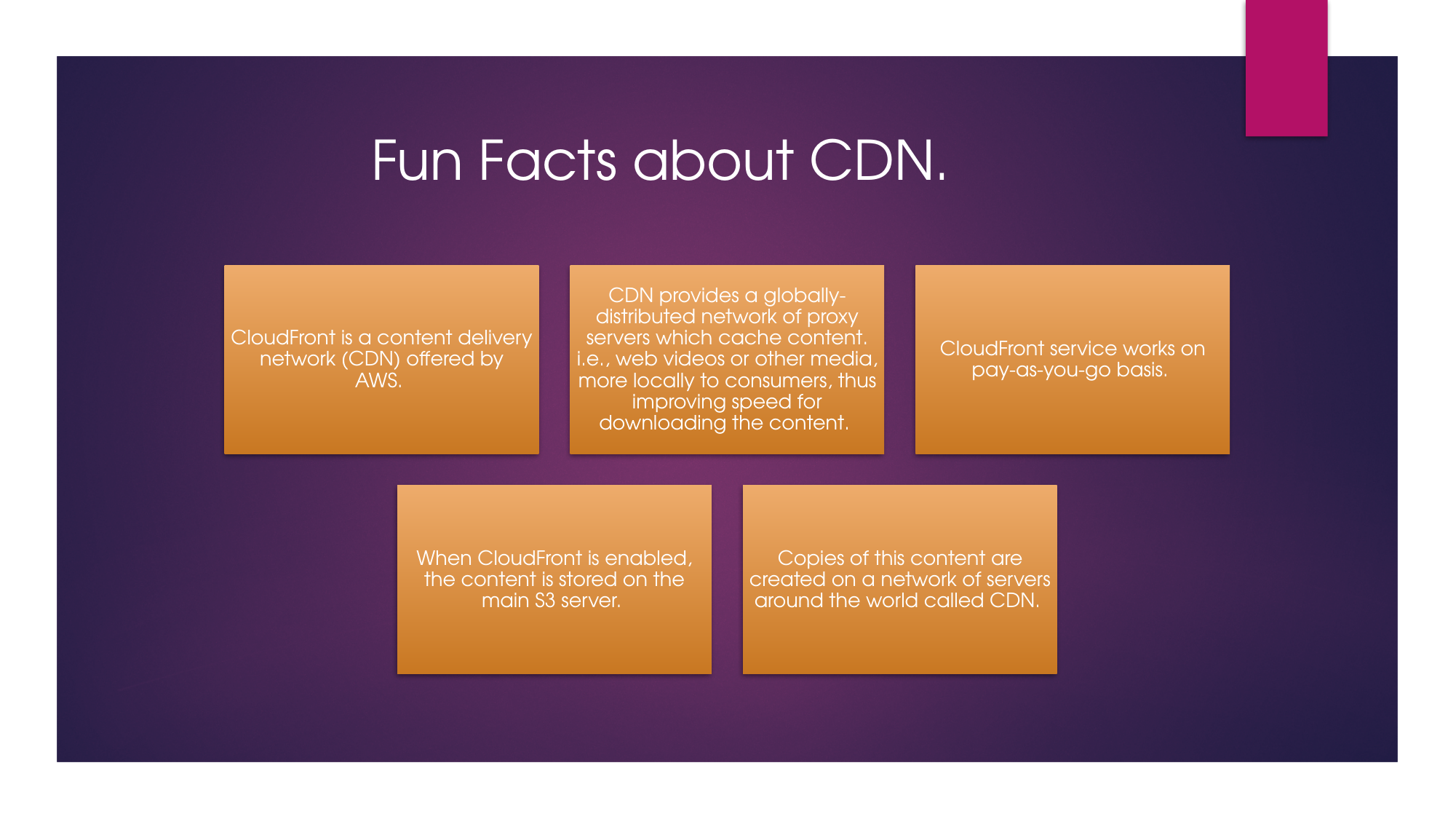

# Fun Facts about CDN.
CloudFront is a content delivery network (CDN) offered by AWS.
CDN provides a globally-distributed network of proxy servers which cache content. i.e., web videos or other media, more locally to consumers, thus improving speed for downloading the content.
CloudFront service works on pay-as-you-go basis.
When CloudFront is enabled, the content is stored on the main S3 server.
Copies of this content are created on a network of servers around the world called CDN.